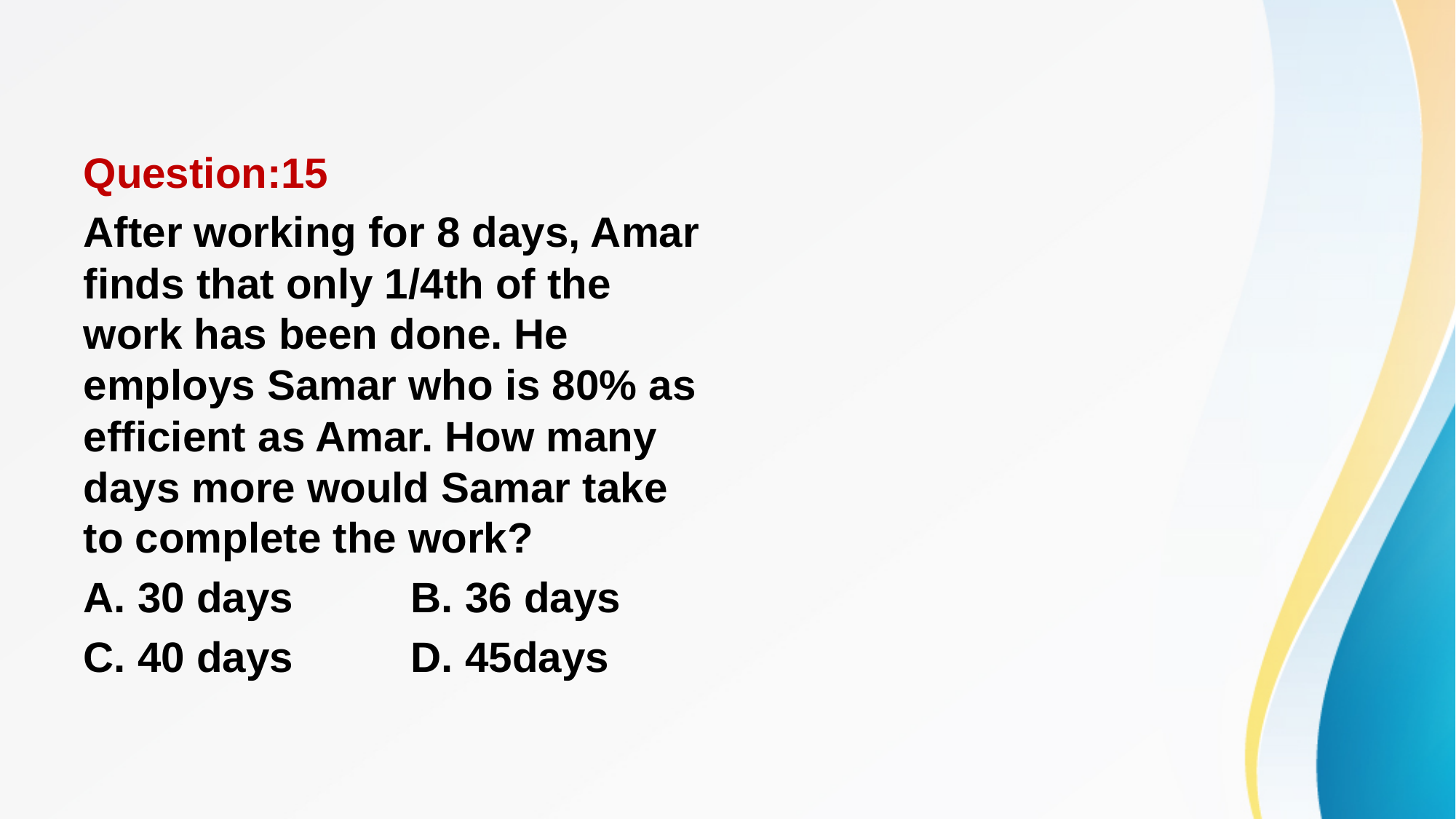

#
Question:15
After working for 8 days, Amar finds that only 1/4th of the work has been done. He employs Samar who is 80% as efficient as Amar. How many days more would Samar take to complete the work?
A. 30 days 	B. 36 days
C. 40 days 	D. 45days